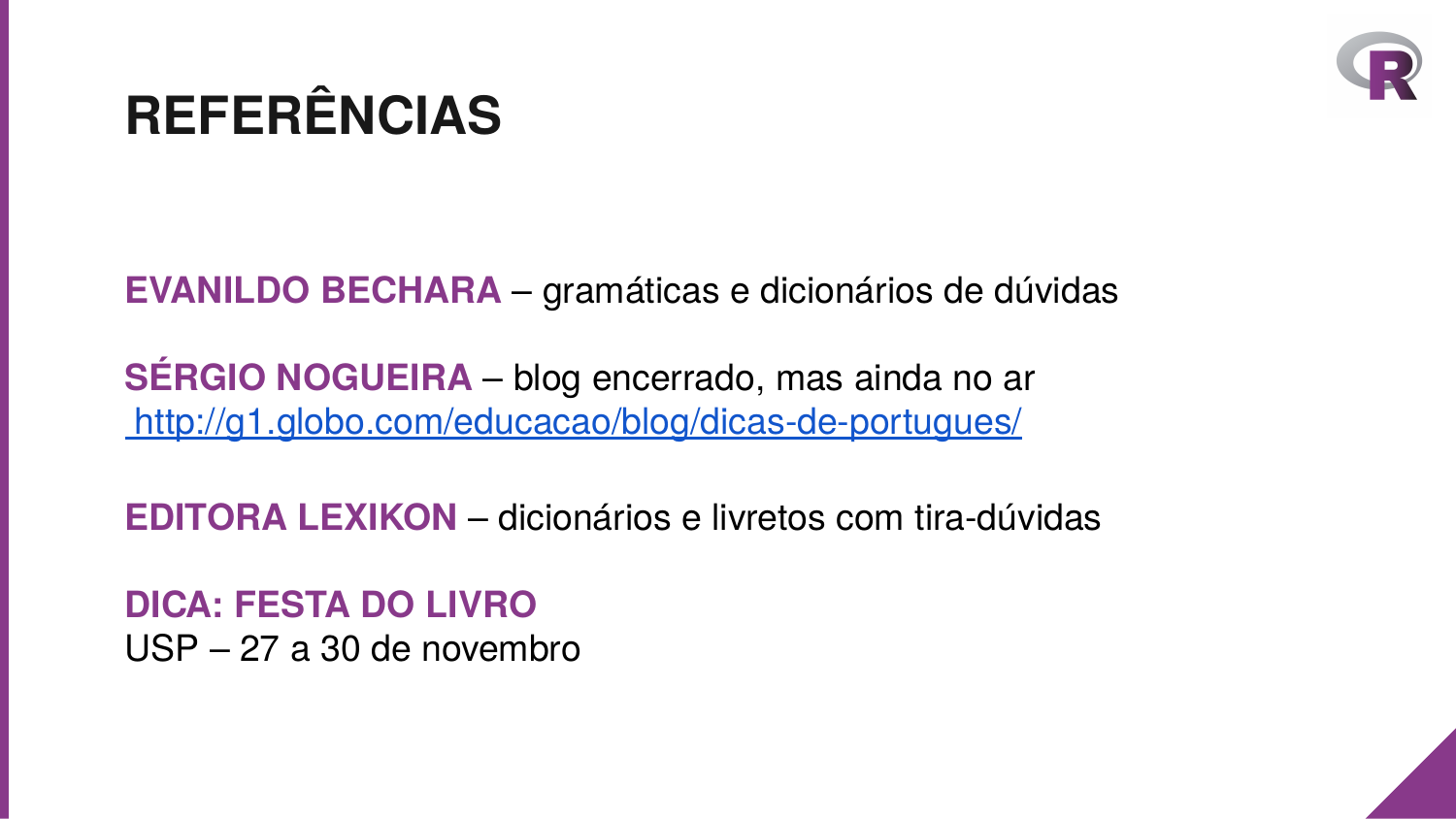

# REFERÊNCIAS

EVANILDO BECHARA – gramáticas e dicionários de dúvidas

SÉRGIO NOGUEIRA – blog encerrado, mas ainda no ar
 http://g1.globo.com/educacao/blog/dicas-de-portugues/

EDITORA LEXIKON – dicionários e livretos com tira-dúvidas
DICA: FESTA DO LIVRO
USP – 27 a 30 de novembro